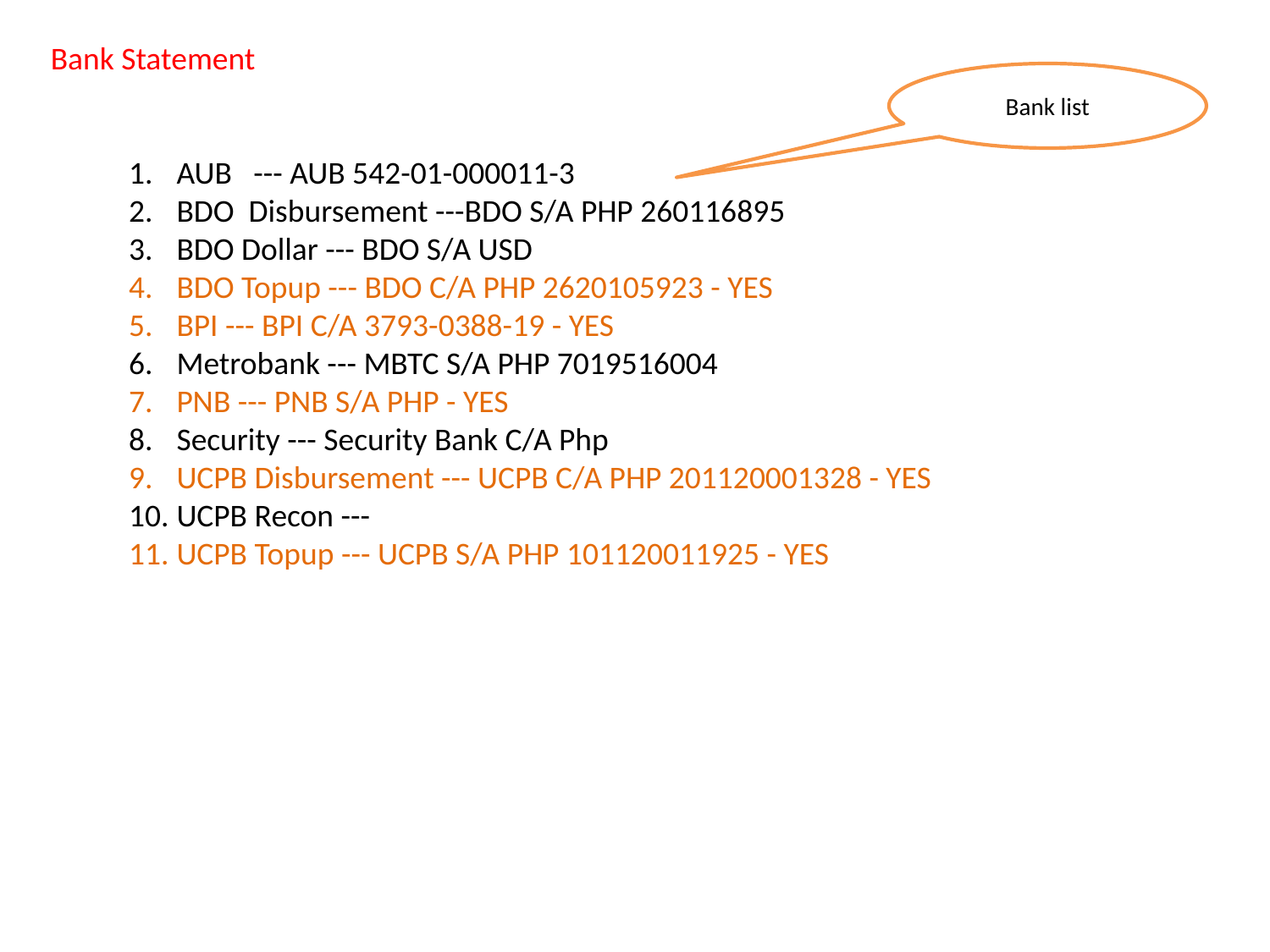

Bank Statement
Bank list
AUB   --- AUB 542-01-000011-3
BDO  Disbursement ---BDO S/A PHP 260116895
BDO Dollar --- BDO S/A USD
BDO Topup --- BDO C/A PHP 2620105923 - YES
BPI --- BPI C/A 3793-0388-19 - YES
Metrobank --- MBTC S/A PHP 7019516004
PNB --- PNB S/A PHP - YES
Security --- Security Bank C/A Php
UCPB Disbursement --- UCPB C/A PHP 201120001328 - YES
UCPB Recon ---
UCPB Topup --- UCPB S/A PHP 101120011925 - YES